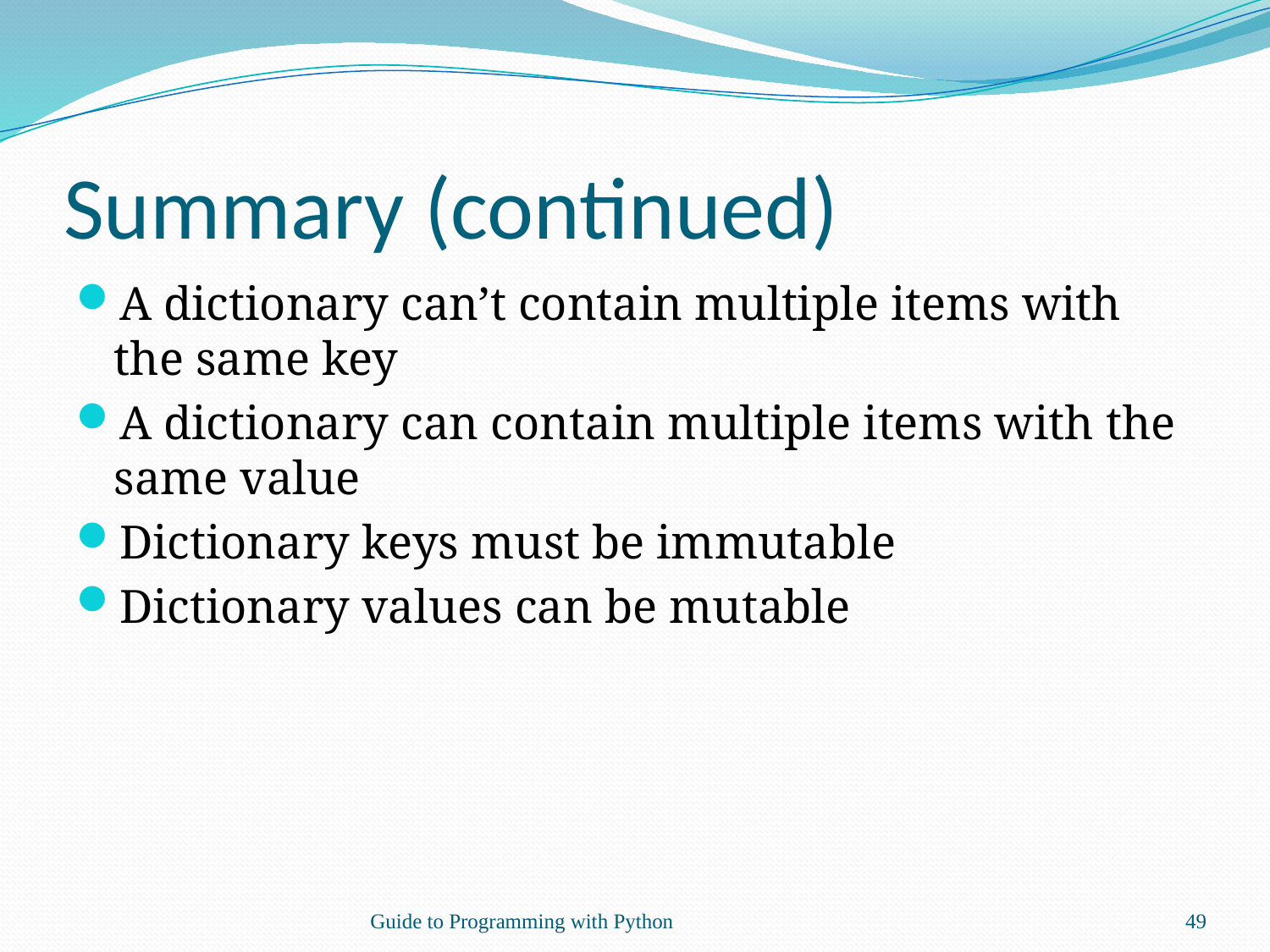

# Summary (continued)
A dictionary can’t contain multiple items with the same key
A dictionary can contain multiple items with the same value
Dictionary keys must be immutable
Dictionary values can be mutable
Guide to Programming with Python
49